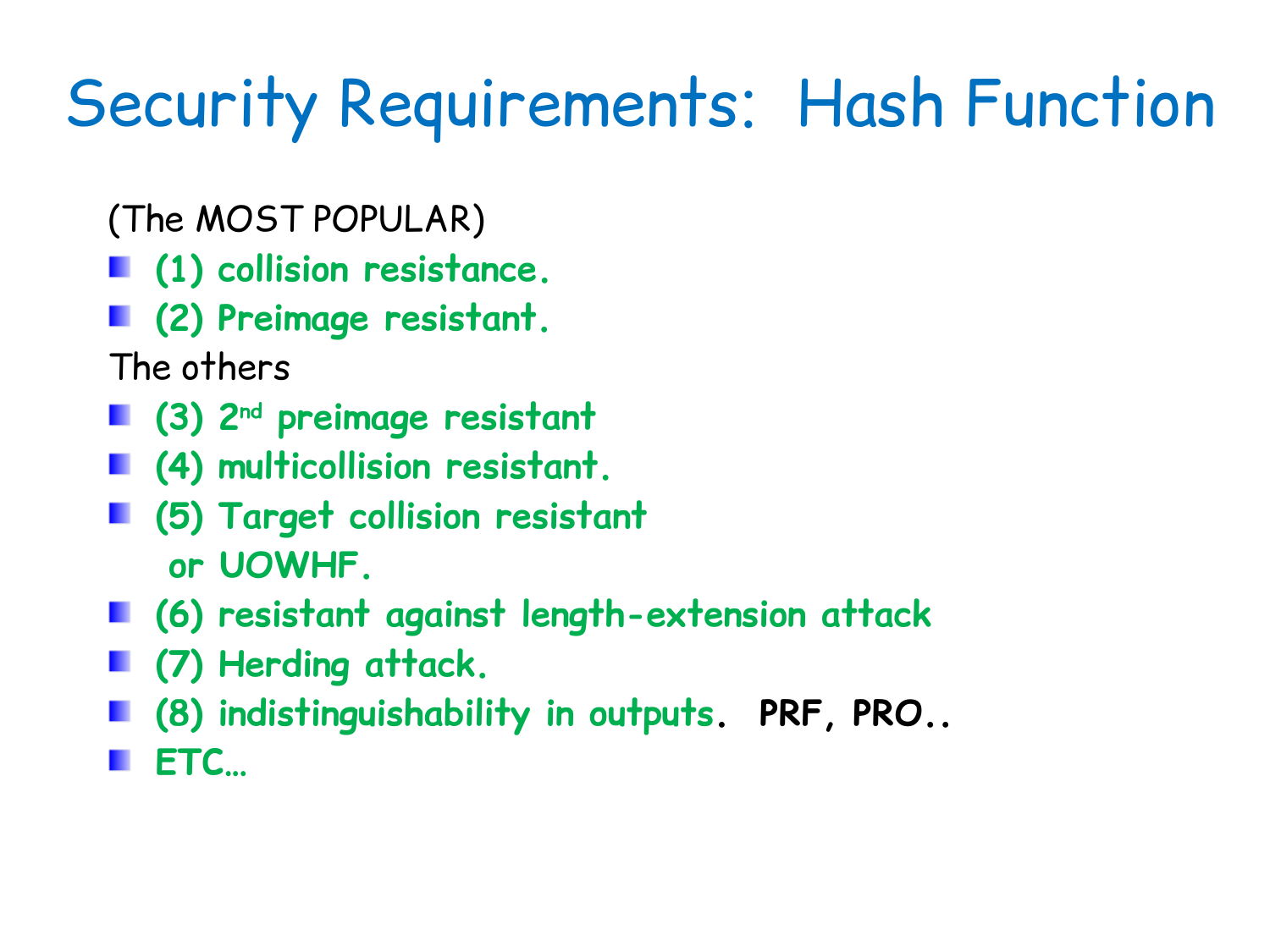

Security Requirements:  Hash Function
(The MOST POPULAR)
(1) collision resistance.
(2) Preimage resistant.
The others
(3) 2nd preimage resistant
(4) multicollision resistant.
(5) Target collision resistant
    or UOWHF.
(6) resistant against length-extension attack
(7) Herding attack.
(8) indistinguishability in outputs.  PRF, PRO..
ETC…